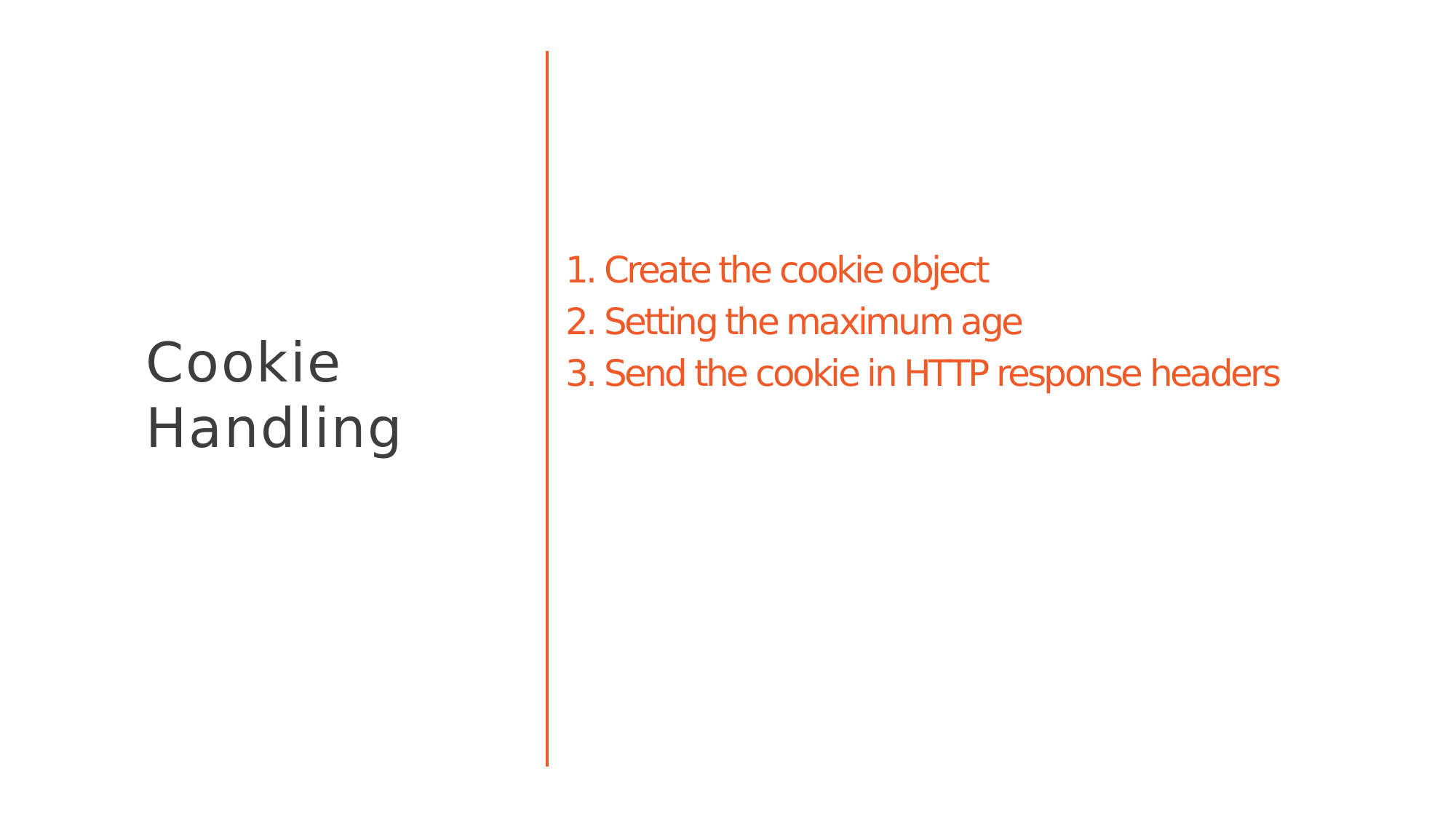

4

1. Create the cookie object
2. Setting the maximum age
3. Send the cookie in HTTP response headers
Cookie Handling